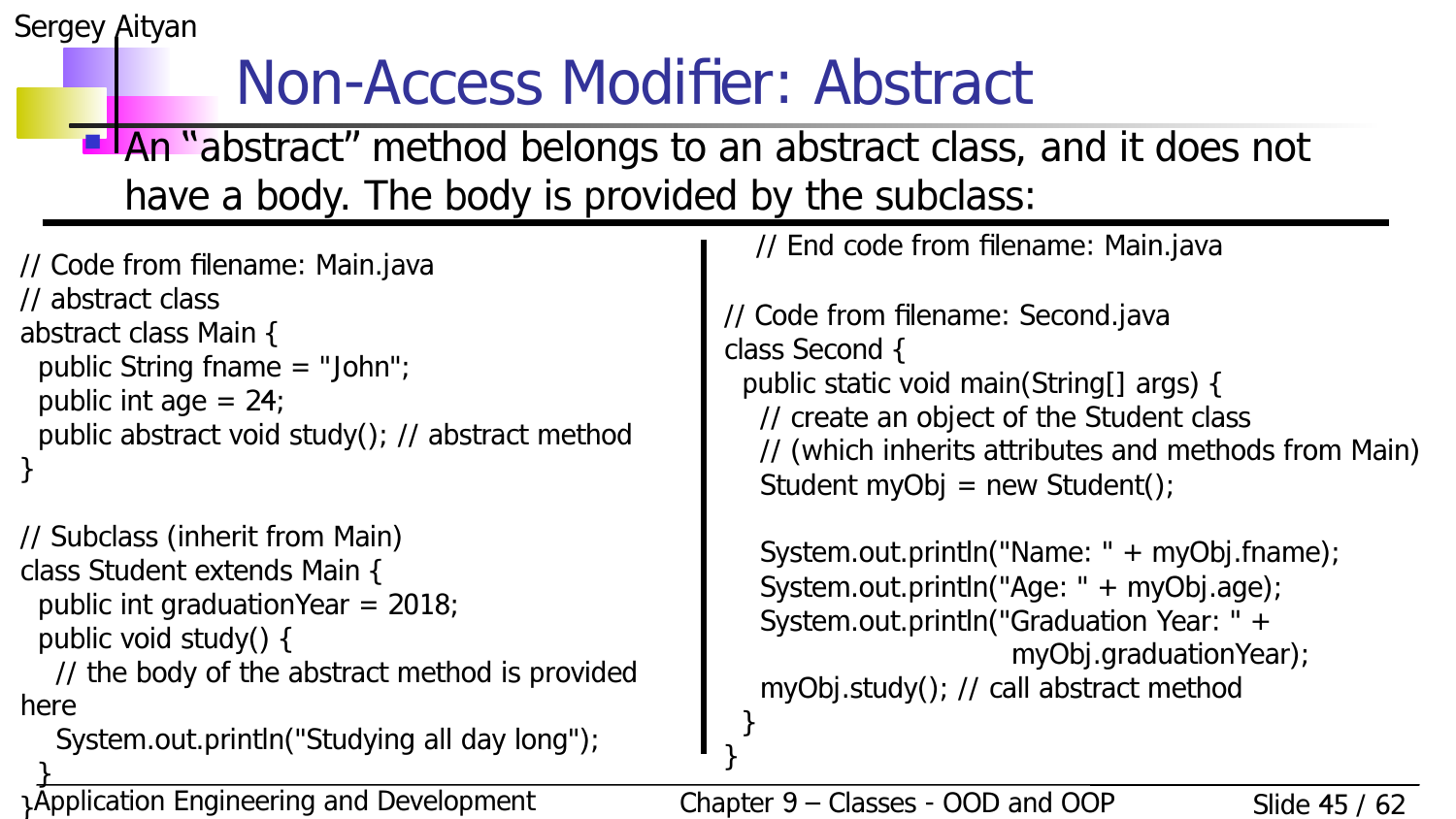

# Non-Access Modifier: Abstract
An “abstract” method belongs to an abstract class, and it does not have a body. The body is provided by the subclass:
   // End code from filename: Main.java

// Code from filename: Second.java
class Second {
  public static void main(String[] args) {
    // create an object of the Student class
    // (which inherits attributes and methods from Main)
    Student myObj = new Student();

    System.out.println("Name: " + myObj.fname);
    System.out.println("Age: " + myObj.age);
    System.out.println("Graduation Year: " +
                                myObj.graduationYear);
    myObj.study(); // call abstract method
  }
}

// Code from filename: Main.java
// abstract class
abstract class Main {
  public String fname = "John";
  public int age = 24;
  public abstract void study(); // abstract method
}

// Subclass (inherit from Main)
class Student extends Main {
  public int graduationYear = 2018;
  public void study() {
    // the body of the abstract method is provided here
    System.out.println("Studying all day long");
  }
}